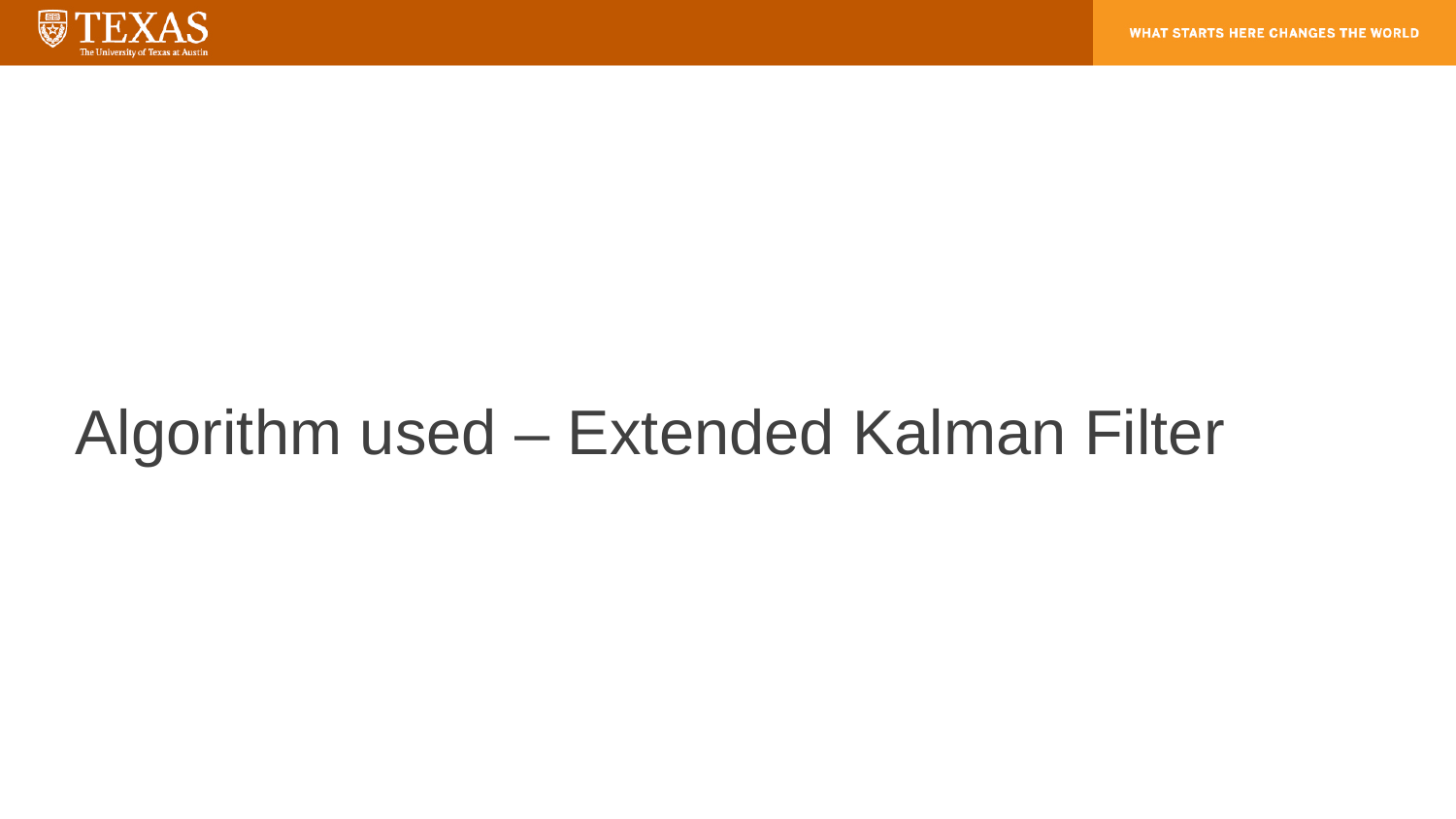

# Algorithm used – Extended Kalman Filter